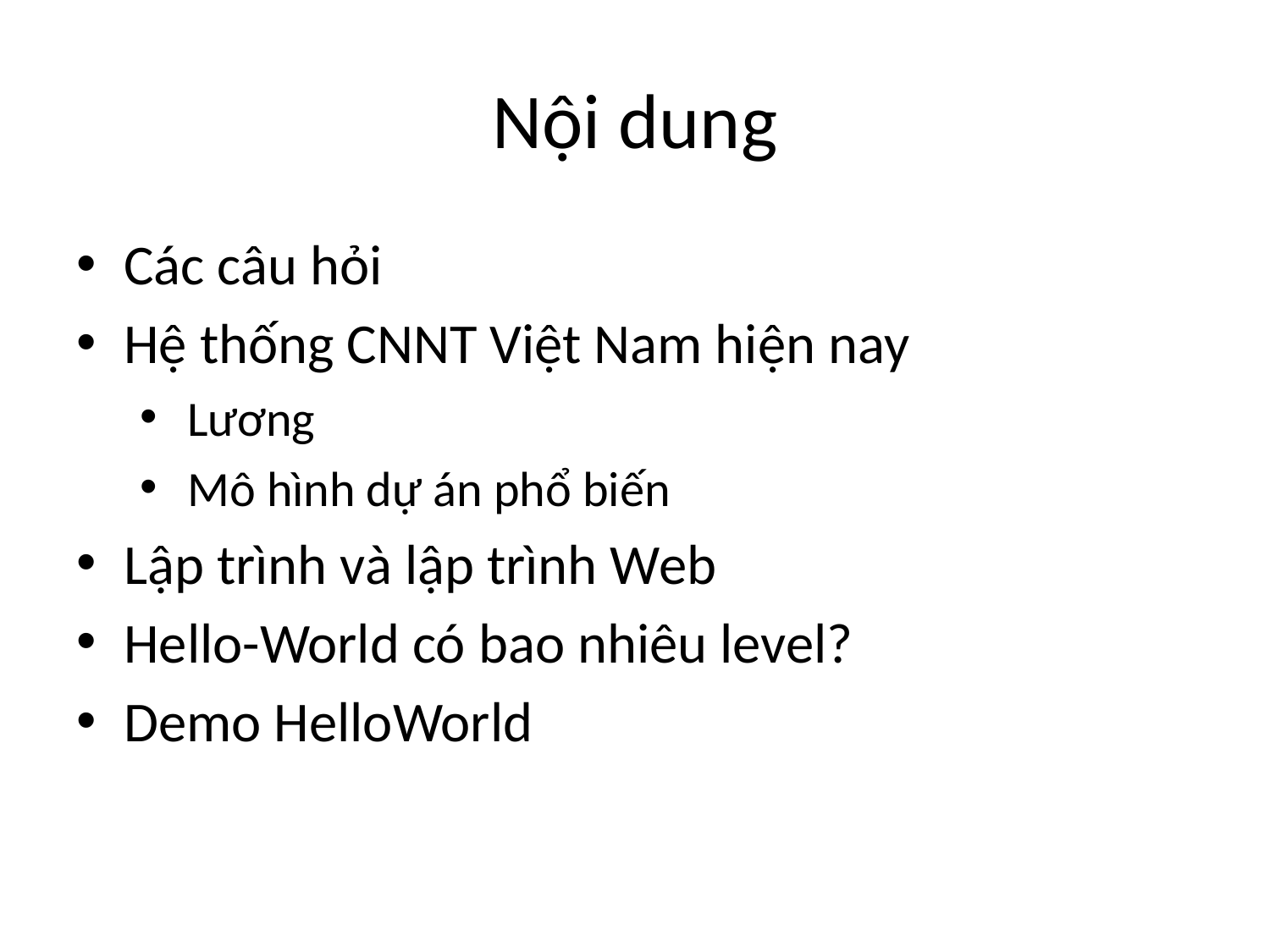

# Nội dung
Các câu hỏi
Hệ thống CNNT Việt Nam hiện nay
Lương
Mô hình dự án phổ biến
Lập trình và lập trình Web
Hello-World có bao nhiêu level?
Demo HelloWorld